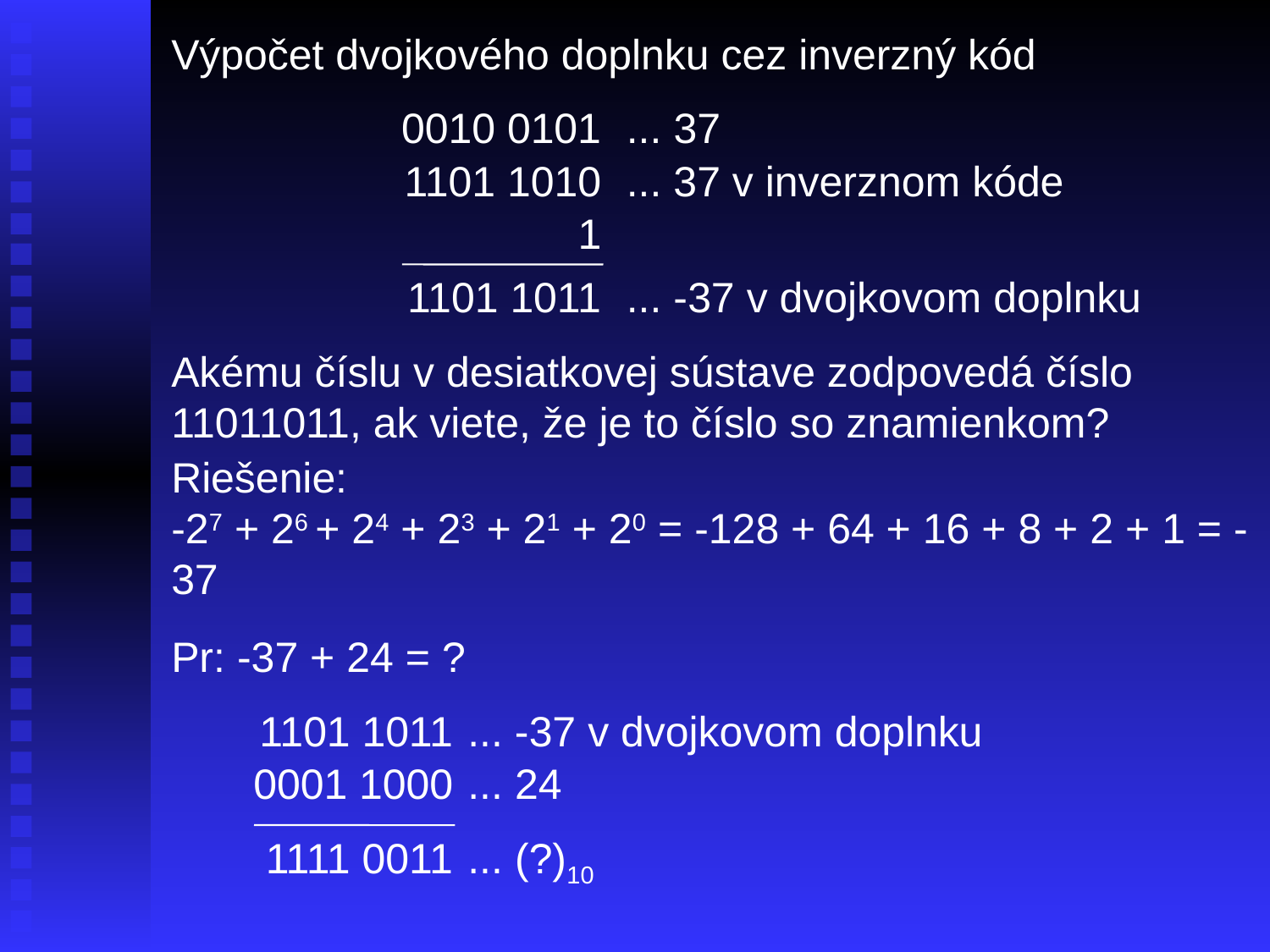

Výpočet dvojkového doplnku cez inverzný kód
0010 0101
... 37
1101 1010
... 37 v inverznom kóde
1
1101 1011
... -37 v dvojkovom doplnku

Akému číslu v desiatkovej sústave zodpovedá číslo 11011011, ak viete, že je to číslo so znamienkom?
Riešenie:
-27 + 26 + 24 + 23 + 21 + 20 = -128 + 64 + 16 + 8 + 2 + 1 = -37
Pr: -37 + 24 = ?
1101 1011
... -37 v dvojkovom doplnku
0001 1000
... 24
1111 0011

... (?)10